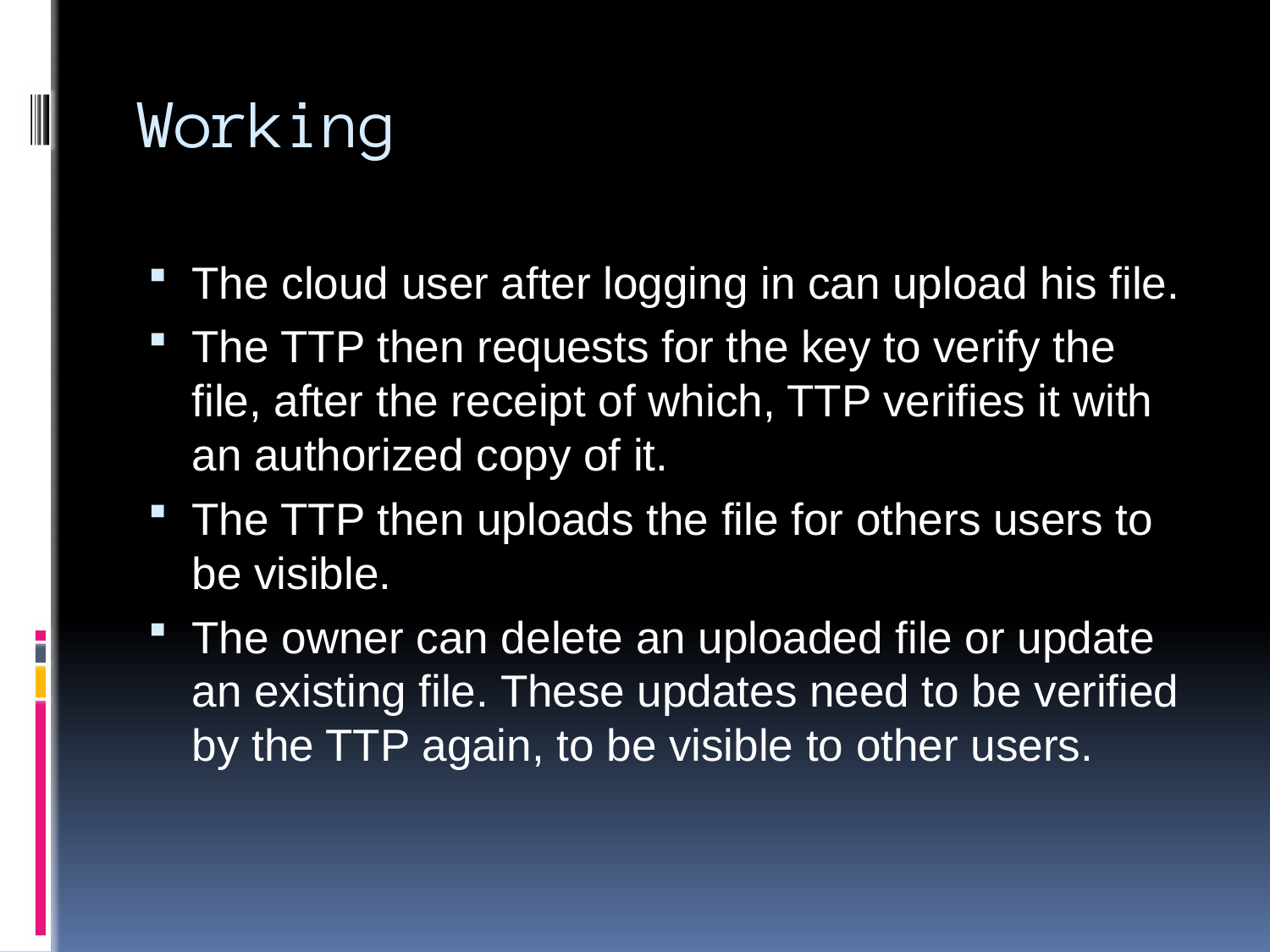

# Working
The cloud user after logging in can upload his file.
The TTP then requests for the key to verify the file, after the receipt of which, TTP verifies it with an authorized copy of it.
The TTP then uploads the file for others users to be visible.
The owner can delete an uploaded file or update an existing file. These updates need to be verified by the TTP again, to be visible to other users.